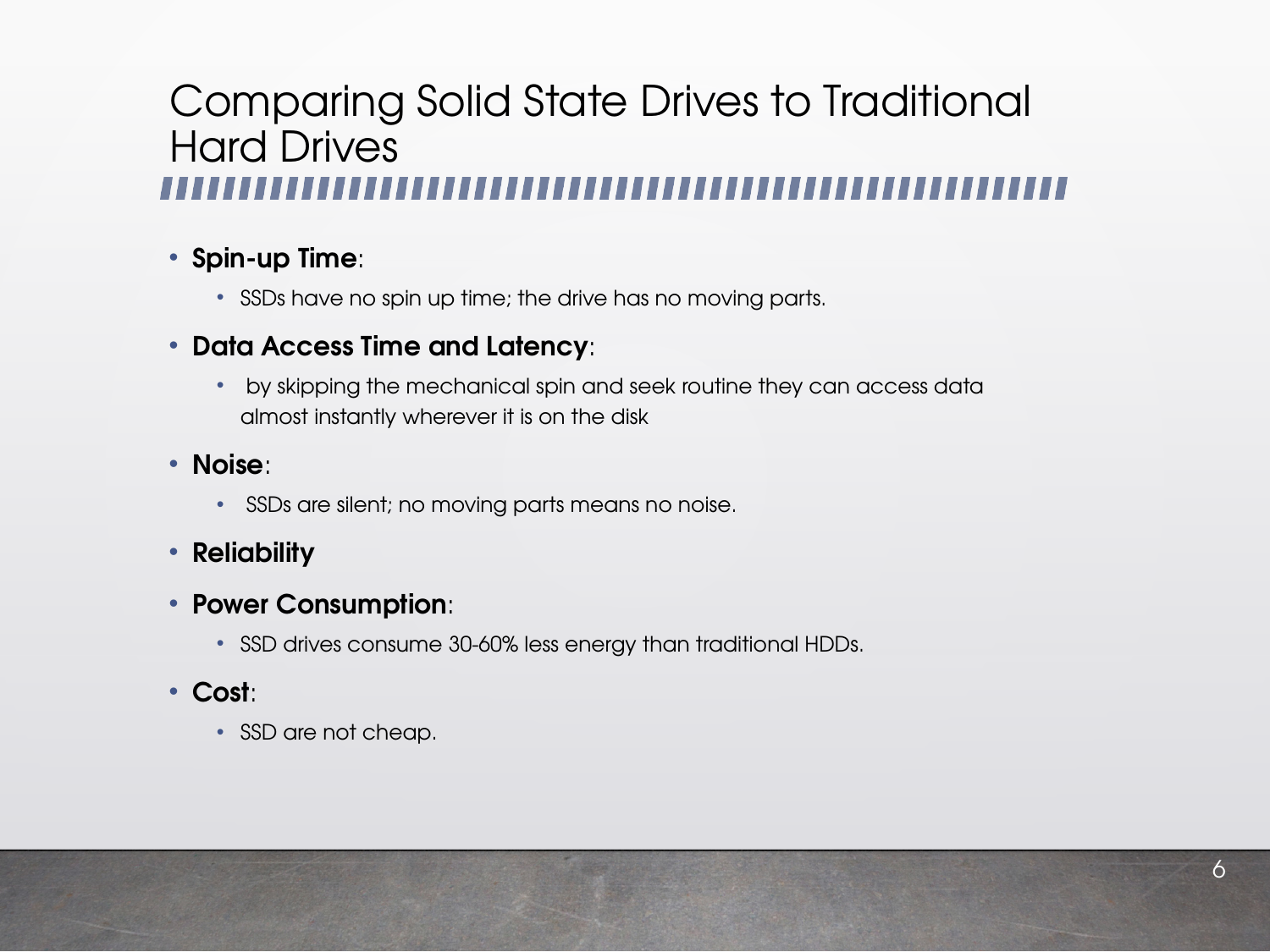

# Comparing Solid State Drives to Traditional Hard Drives
Spin-up Time:
SSDs have no spin up time; the drive has no moving parts.
Data Access Time and Latency:
 by skipping the mechanical spin and seek routine they can access data almost instantly wherever it is on the disk
Noise:
 SSDs are silent; no moving parts means no noise.
Reliability
Power Consumption:
SSD drives consume 30-60% less energy than traditional HDDs.
Cost:
SSD are not cheap.